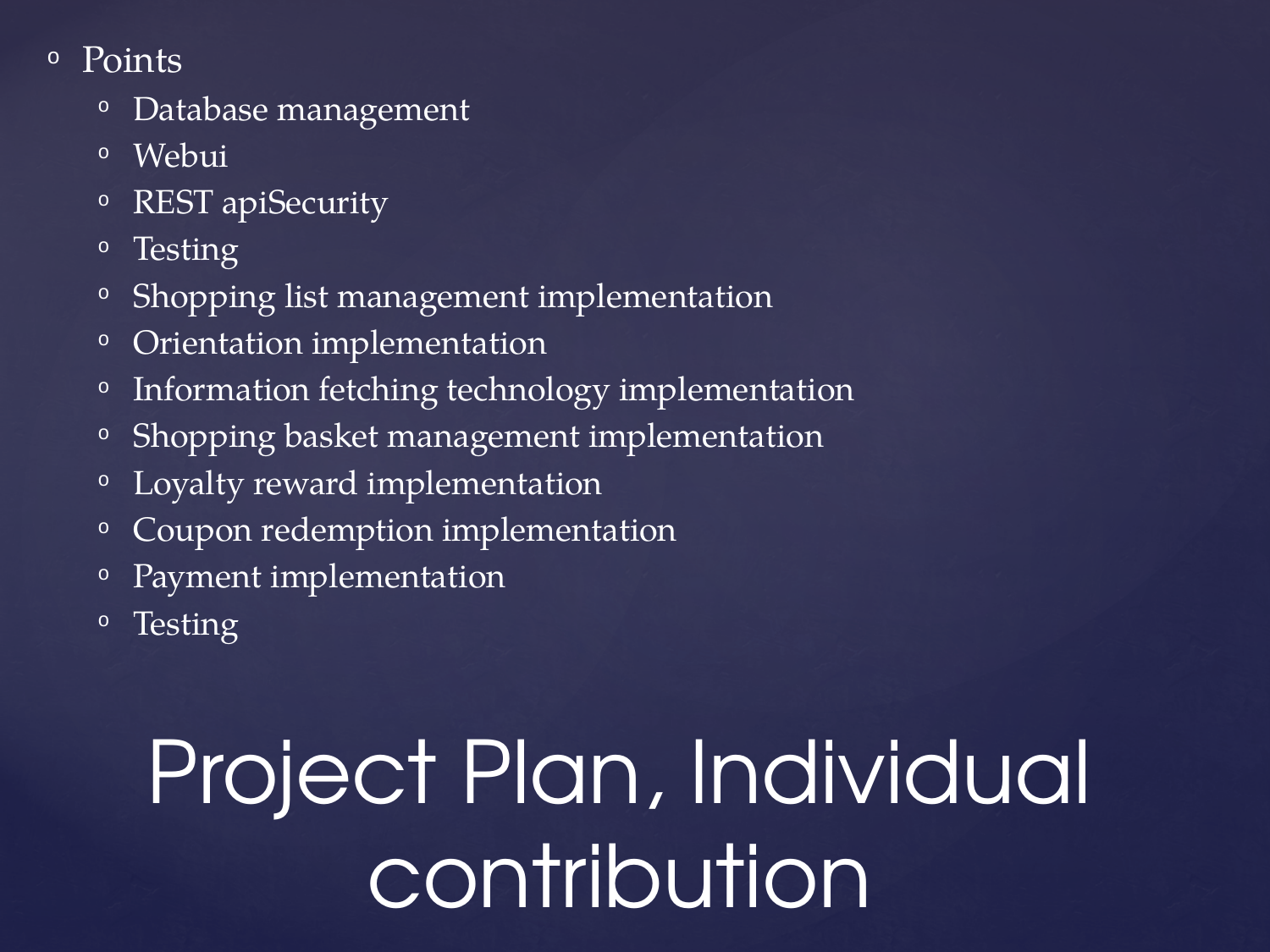

Points
Database management
Webui
REST apiSecurity
Testing
Shopping list management implementation
Orientation implementation
Information fetching technology implementation
Shopping basket management implementation
Loyalty reward implementation
Coupon redemption implementation
Payment implementation
Testing
# Project Plan, Individual contribution